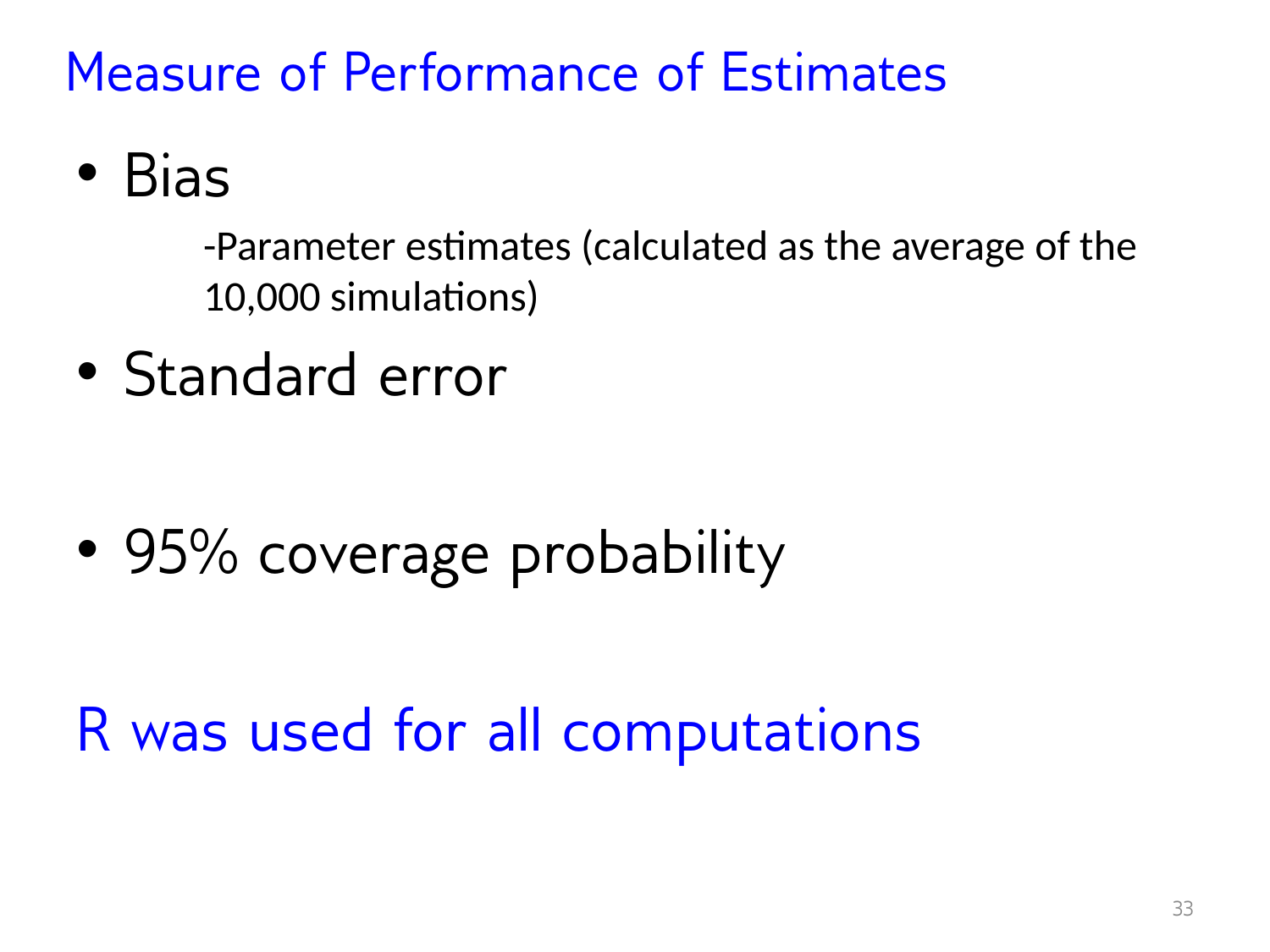

# Measure of Performance of Estimates
Bias
	-Parameter estimates (calculated as the average of the 	10,000 simulations)
Standard error

95% coverage probability

R was used for all computations

33